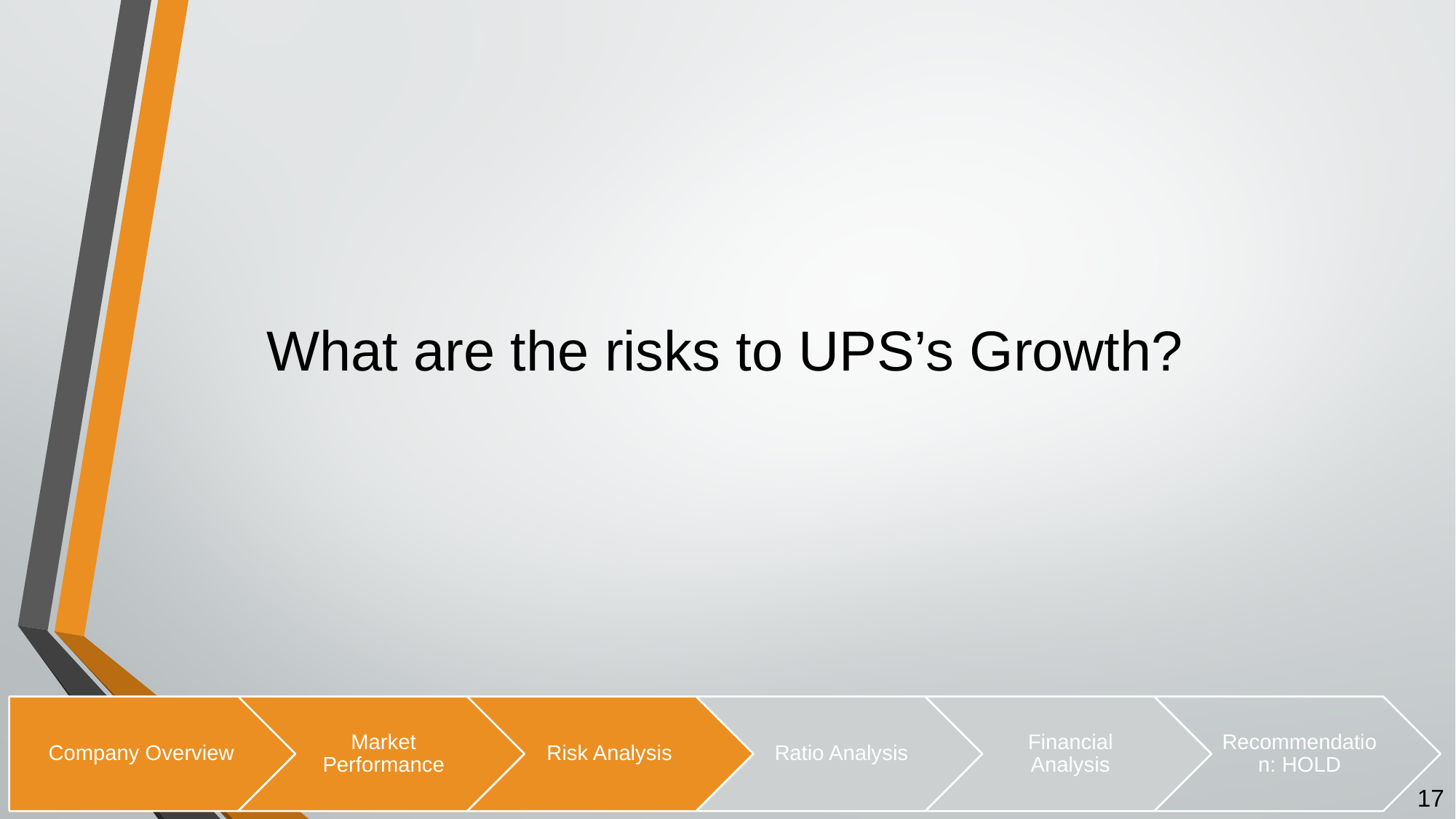

# What are the risks to UPS’s Growth?
Company Overview
Market Performance
Risk Analysis
Ratio Analysis
Financial Analysis
Recommendation: HOLD
17